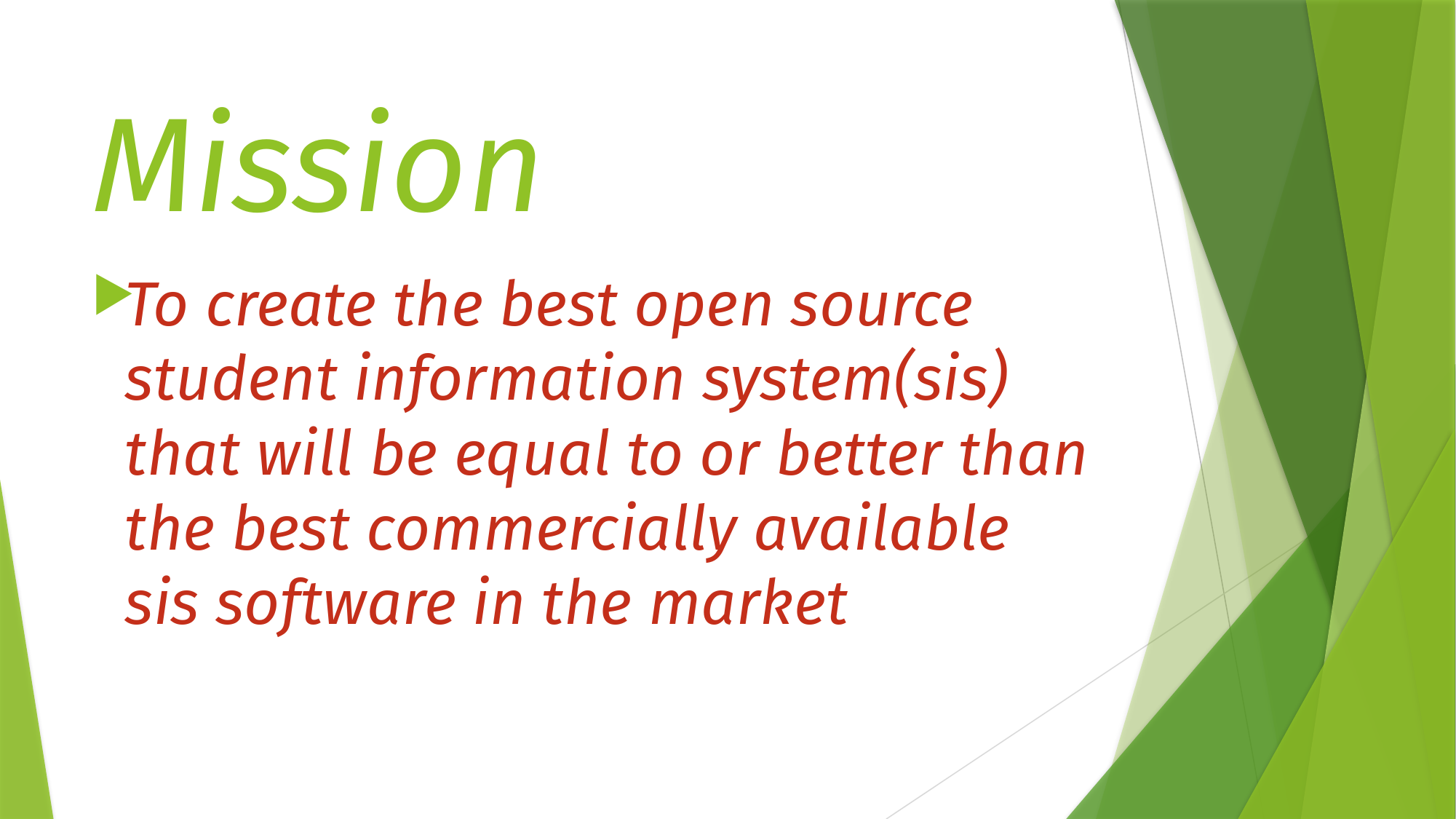

# Mission
To create the best open source student information system(sis) that will be equal to or better than the best commercially available sis software in the market